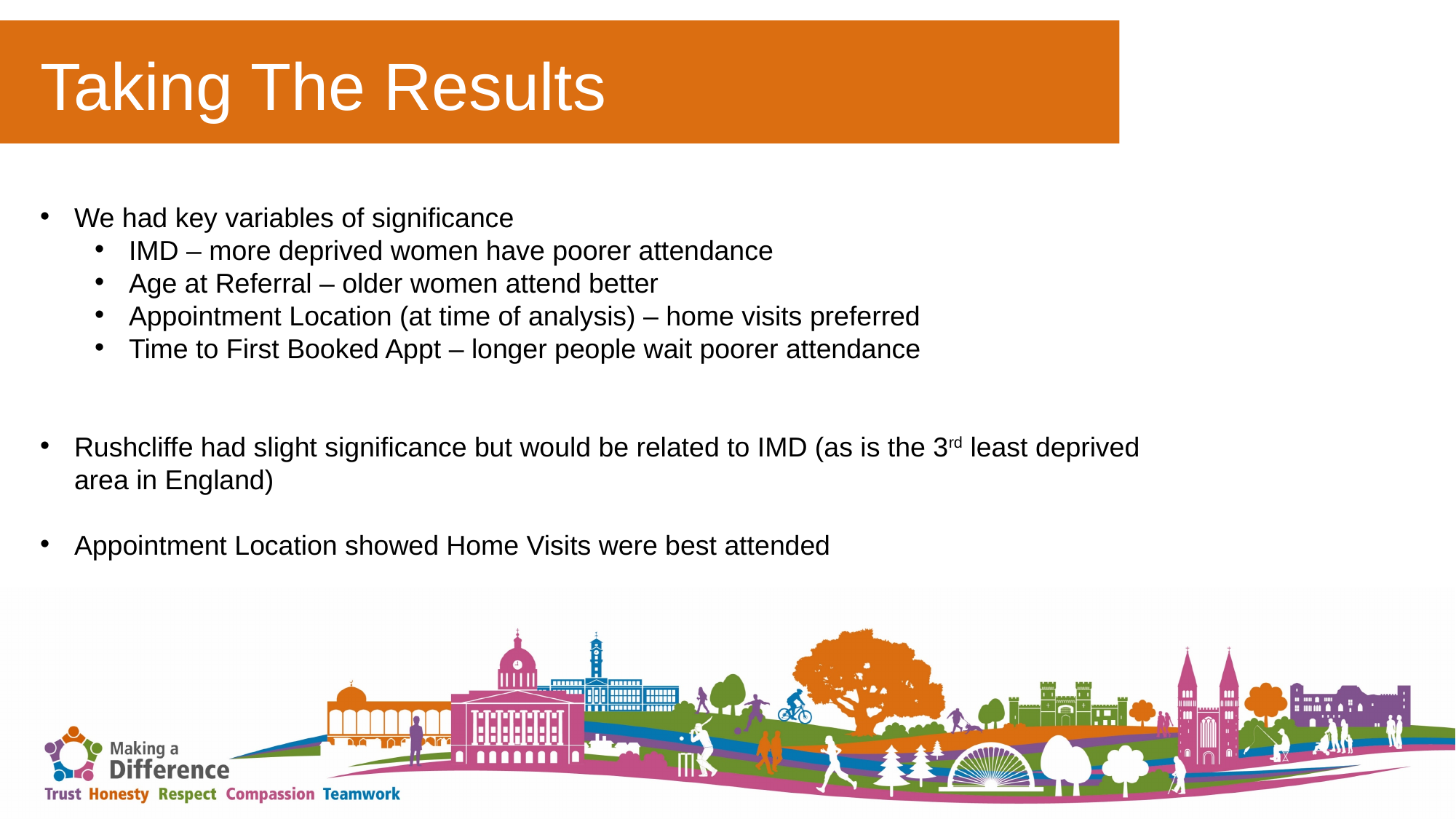

# Taking The Results

We had key variables of significance
IMD – more deprived women have poorer attendance
Age at Referral – older women attend better
Appointment Location (at time of analysis) – home visits preferred
Time to First Booked Appt – longer people wait poorer attendance

Rushcliffe had slight significance but would be related to IMD (as is the 3rd least deprived area in England)

Appointment Location showed Home Visits were best attended